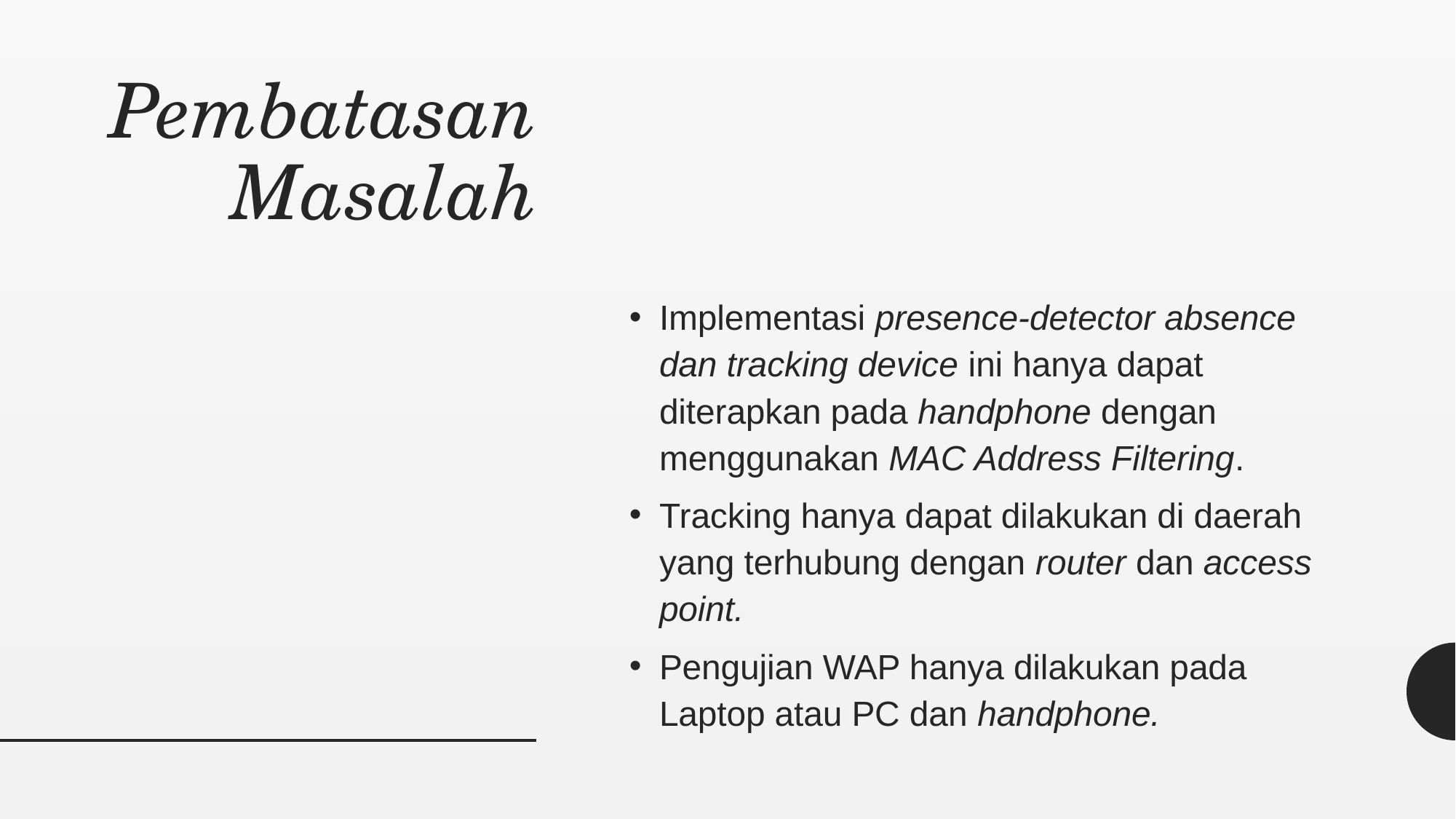

# Pembatasan Masalah
Implementasi presence-detector absence dan tracking device ini hanya dapat diterapkan pada handphone dengan menggunakan MAC Address Filtering.
Tracking hanya dapat dilakukan di daerah yang terhubung dengan router dan access point.
Pengujian WAP hanya dilakukan pada Laptop atau PC dan handphone.